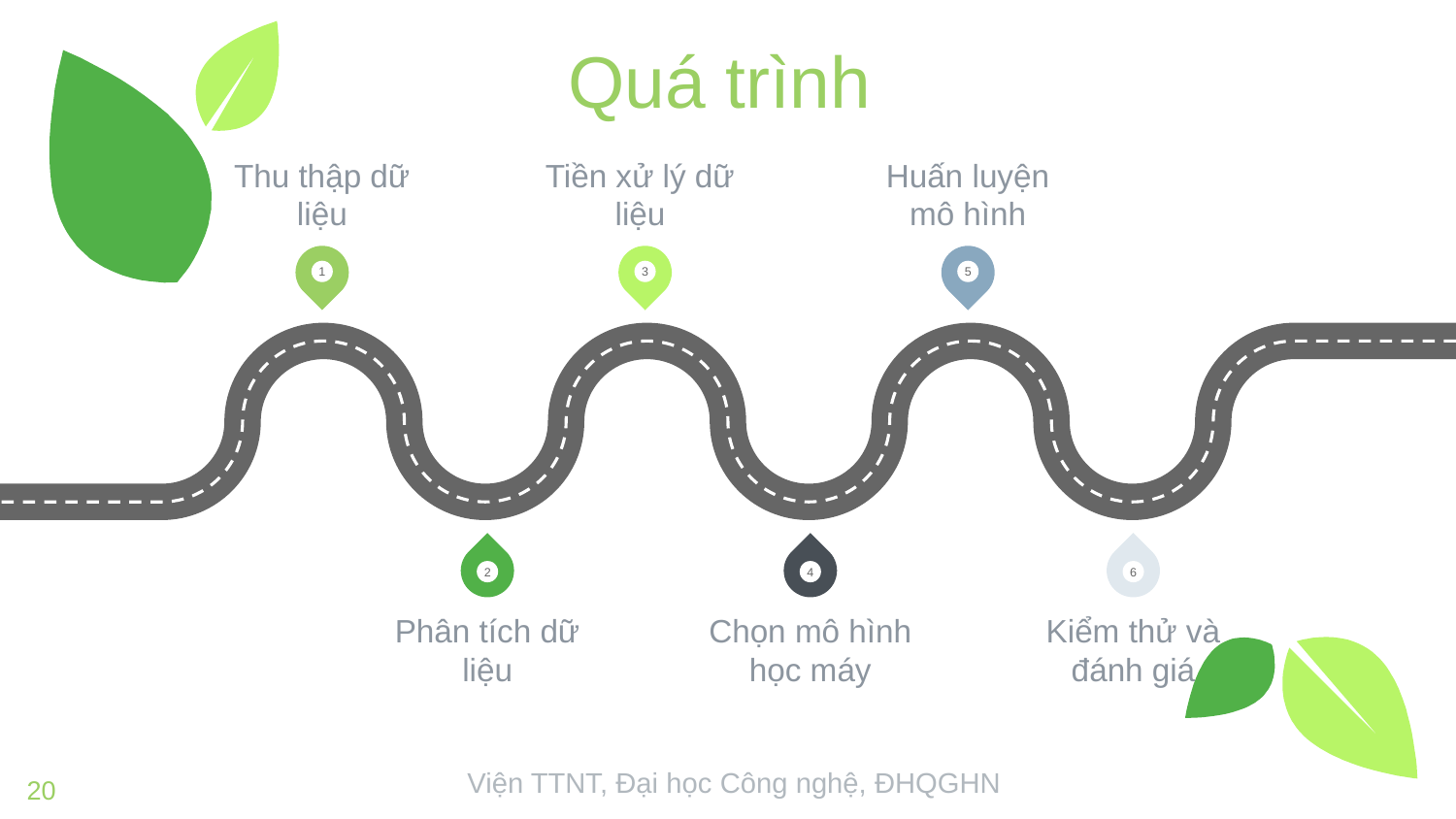

Quá trình
Thu thập dữ liệu
Tiền xử lý dữ liệu
Huấn luyện mô hình

1

3

5

2

4

6
Phân tích dữ liệu
Chọn mô hình học máy
Kiểm thử và đánh giá
20
20
Viện TTNT, Đại học Công nghệ, ĐHQGHN